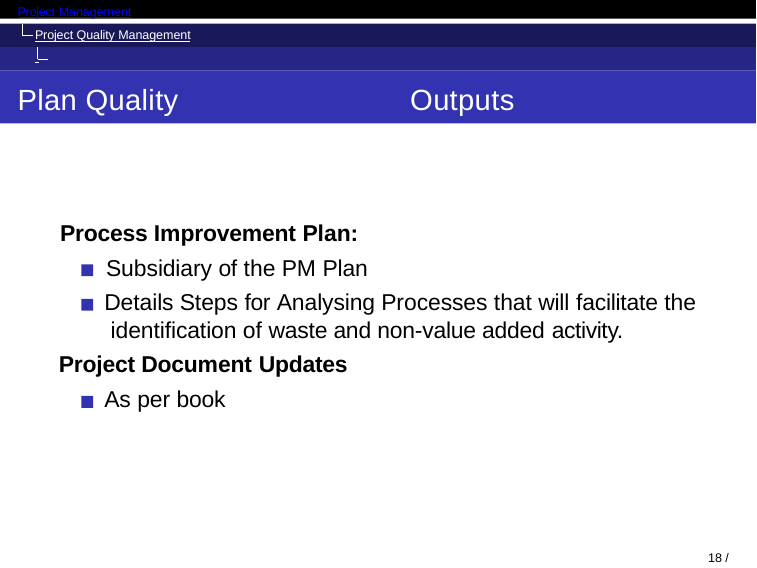

Project Management
Project Quality Management  Plan Quality

Plan Quality
Outputs
Process Improvement Plan:
Subsidiary of the PM Plan
Details Steps for Analysing Processes that will facilitate the  identification of waste and non-value added activity.
Project Document Updates
As per book

18 / 52